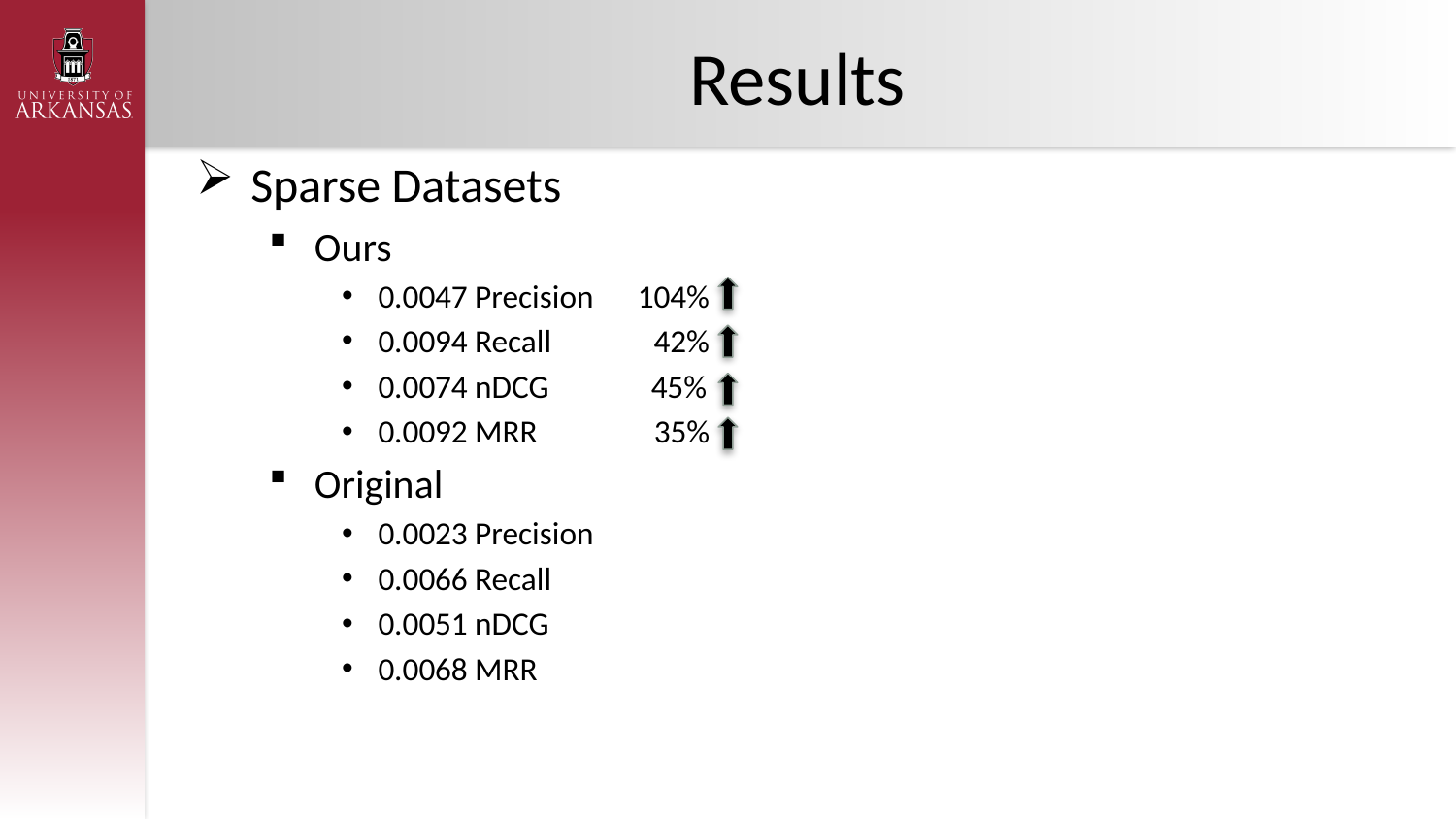

# Results
Sparse Datasets
Ours
0.0047 Precision      104%
0.0094 Recall              42%
0.0074 nDCG              45%
0.0092 MRR                35%
Original
0.0023 Precision
0.0066 Recall
0.0051 nDCG
0.0068 MRR